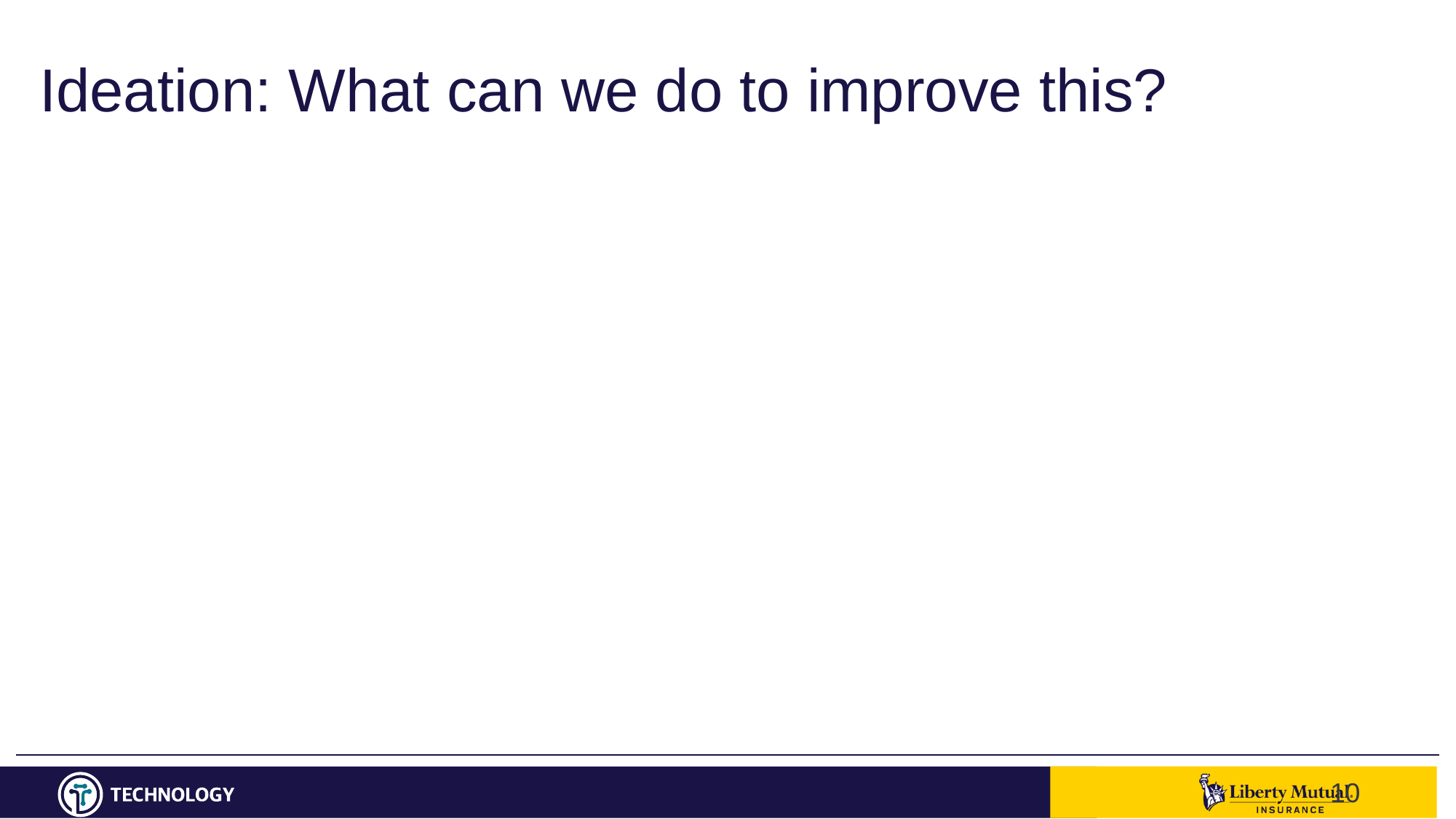

# Ideation: What can we do to improve this?

10